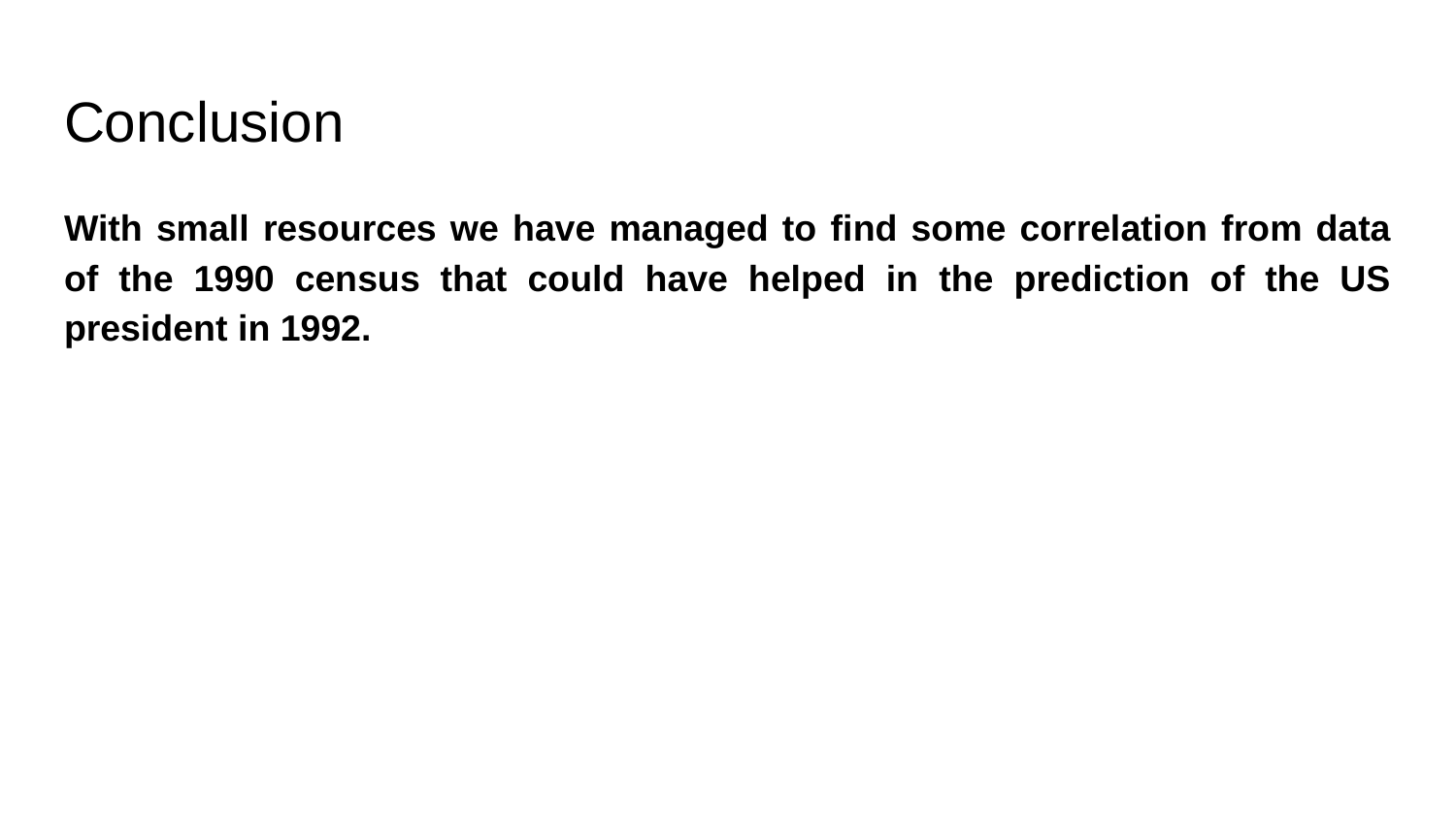

# Conclusion
With small resources we have managed to find some correlation from data of the 1990 census that could have helped in the prediction of the US president in 1992.